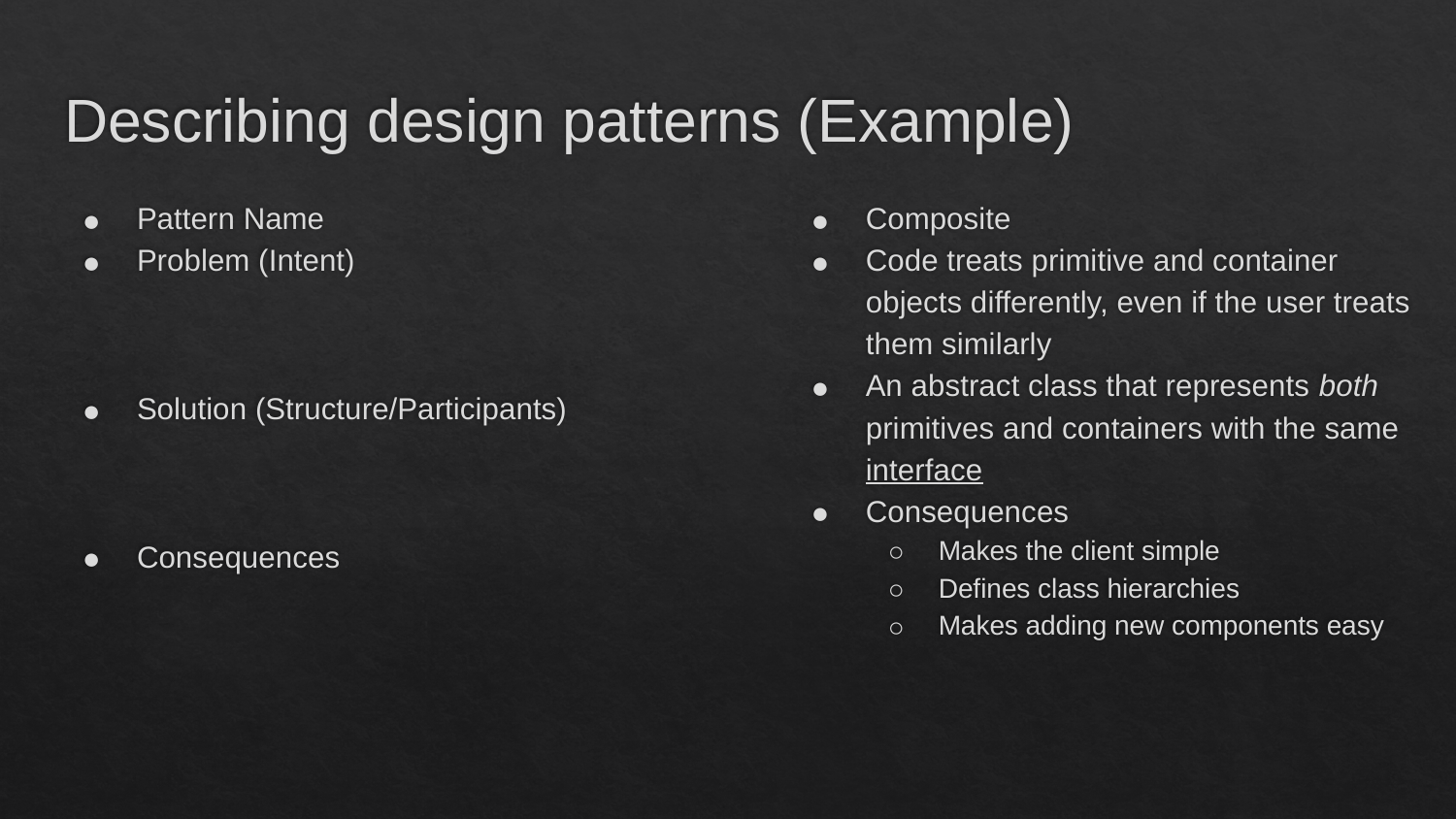

# Describing design patterns (Example)
Composite
Code treats primitive and container objects differently, even if the user treats them similarly
An abstract class that represents both primitives and containers with the same interface
Consequences
Makes the client simple
Defines class hierarchies
Makes adding new components easy
Pattern Name
Problem (Intent)

Solution (Structure/Participants)

Consequences